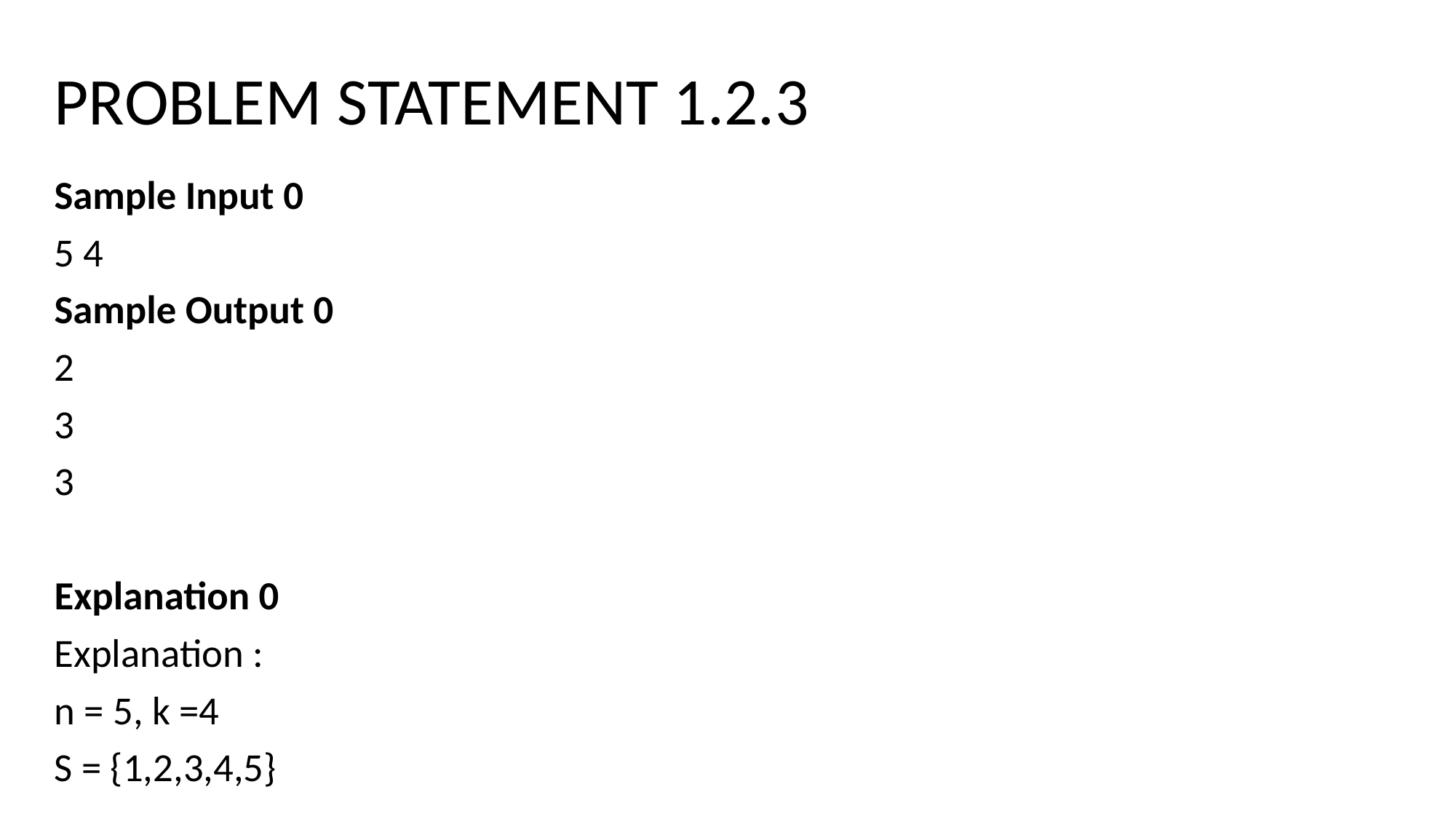

# PROBLEM STATEMENT 1.2.3
Sample Input 0
5 4
Sample Output 0
2
3
3

Explanation 0
Explanation :
n = 5, k =4
S = {1,2,3,4,5}